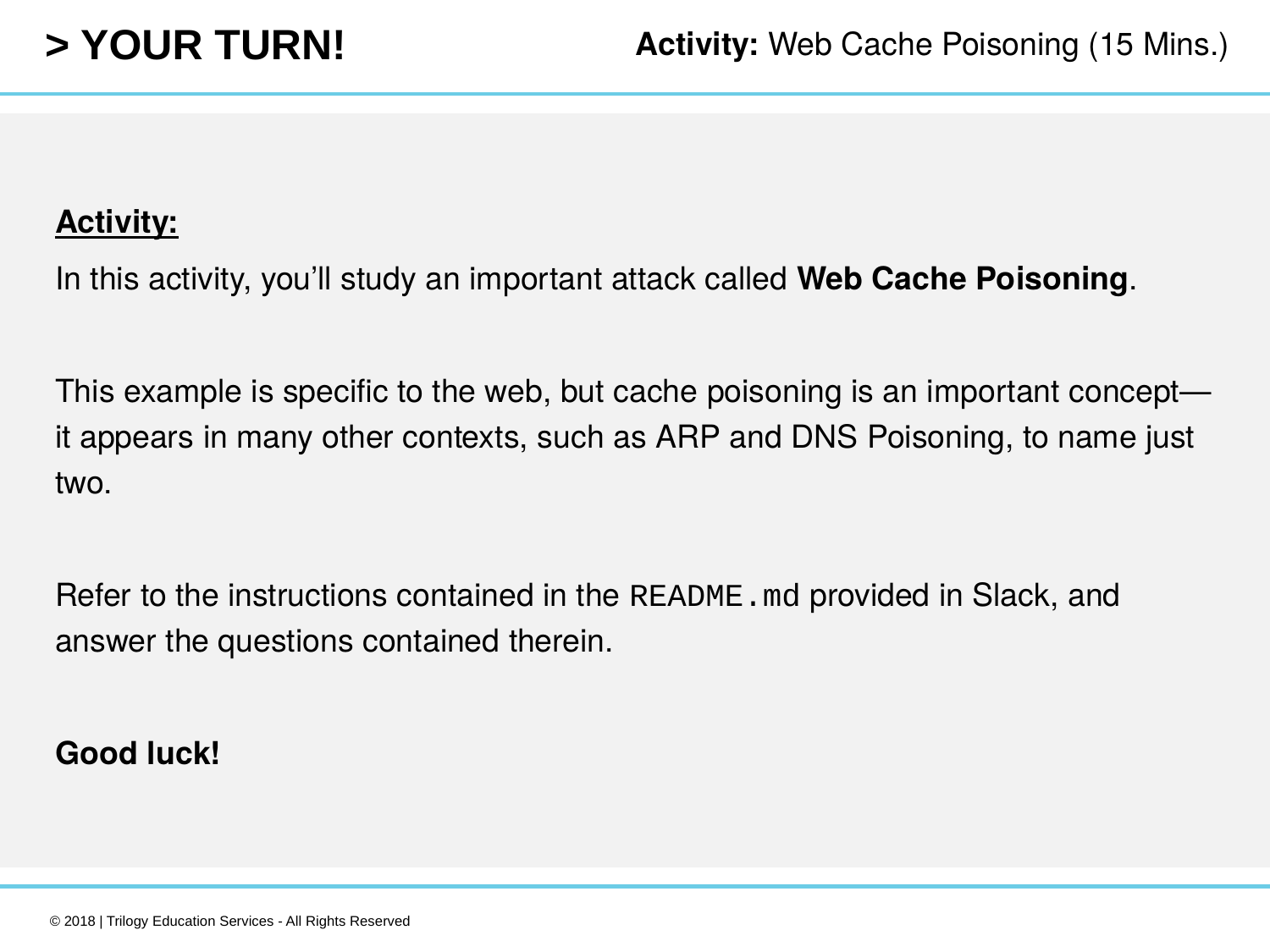

Activity: Web Cache Poisoning (15 Mins.)
Activity:
In this activity, you’ll study an important attack called Web Cache Poisoning.

This example is specific to the web, but cache poisoning is an important concept—it appears in many other contexts, such as ARP and DNS Poisoning, to name just two.

Refer to the instructions contained in the README.md provided in Slack, and answer the questions contained therein.

Good luck!